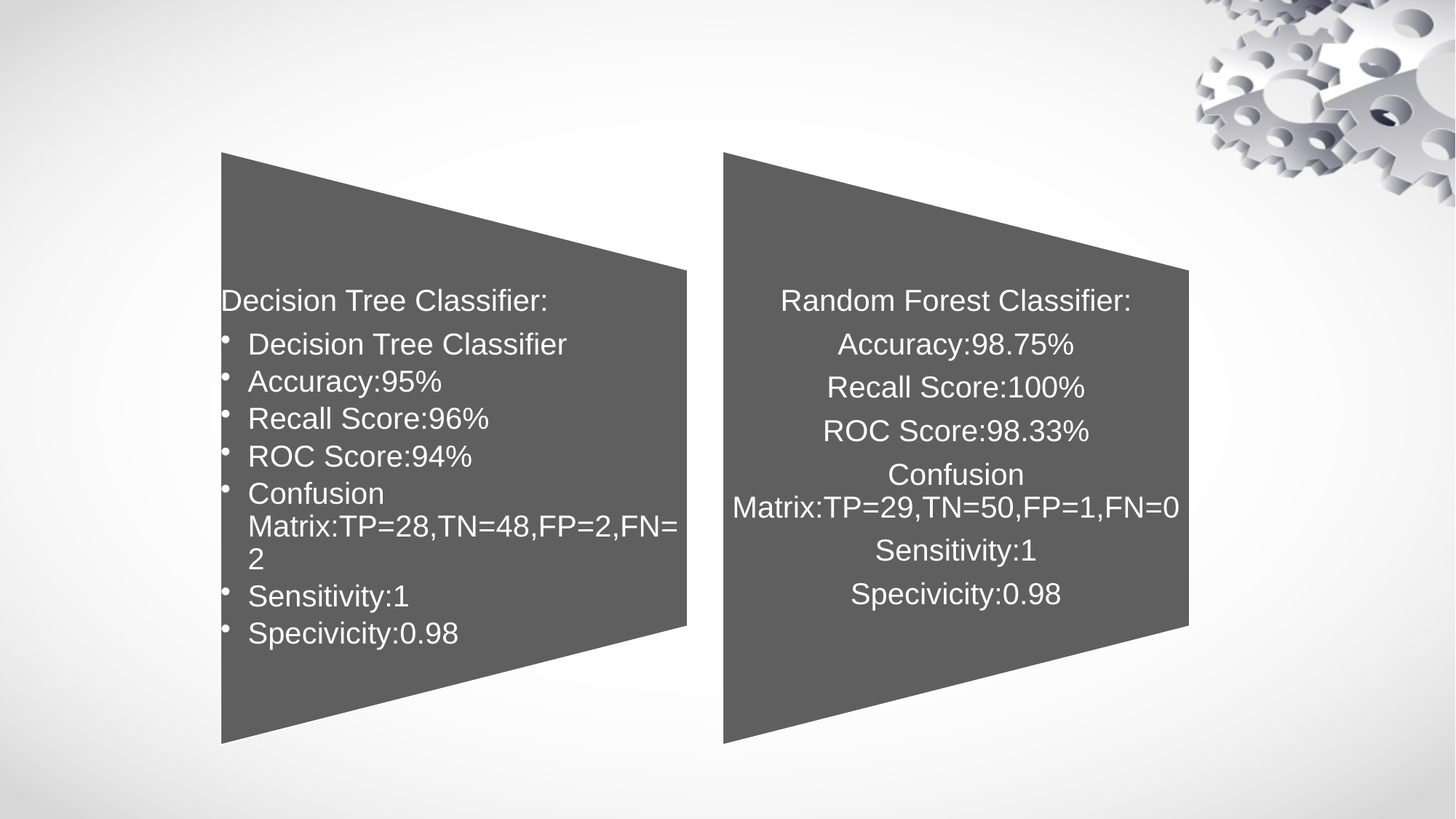

Decision Tree Classifier:
Decision Tree Classifier
Accuracy:95%
Recall Score:96%
ROC Score:94%
Confusion Matrix:TP=28,TN=48,FP=2,FN=2
Sensitivity:1
Specivicity:0.98
Random Forest Classifier:
Accuracy:98.75%
Recall Score:100%
ROC Score:98.33%
Confusion Matrix:TP=29,TN=50,FP=1,FN=0
Sensitivity:1
Specivicity:0.98